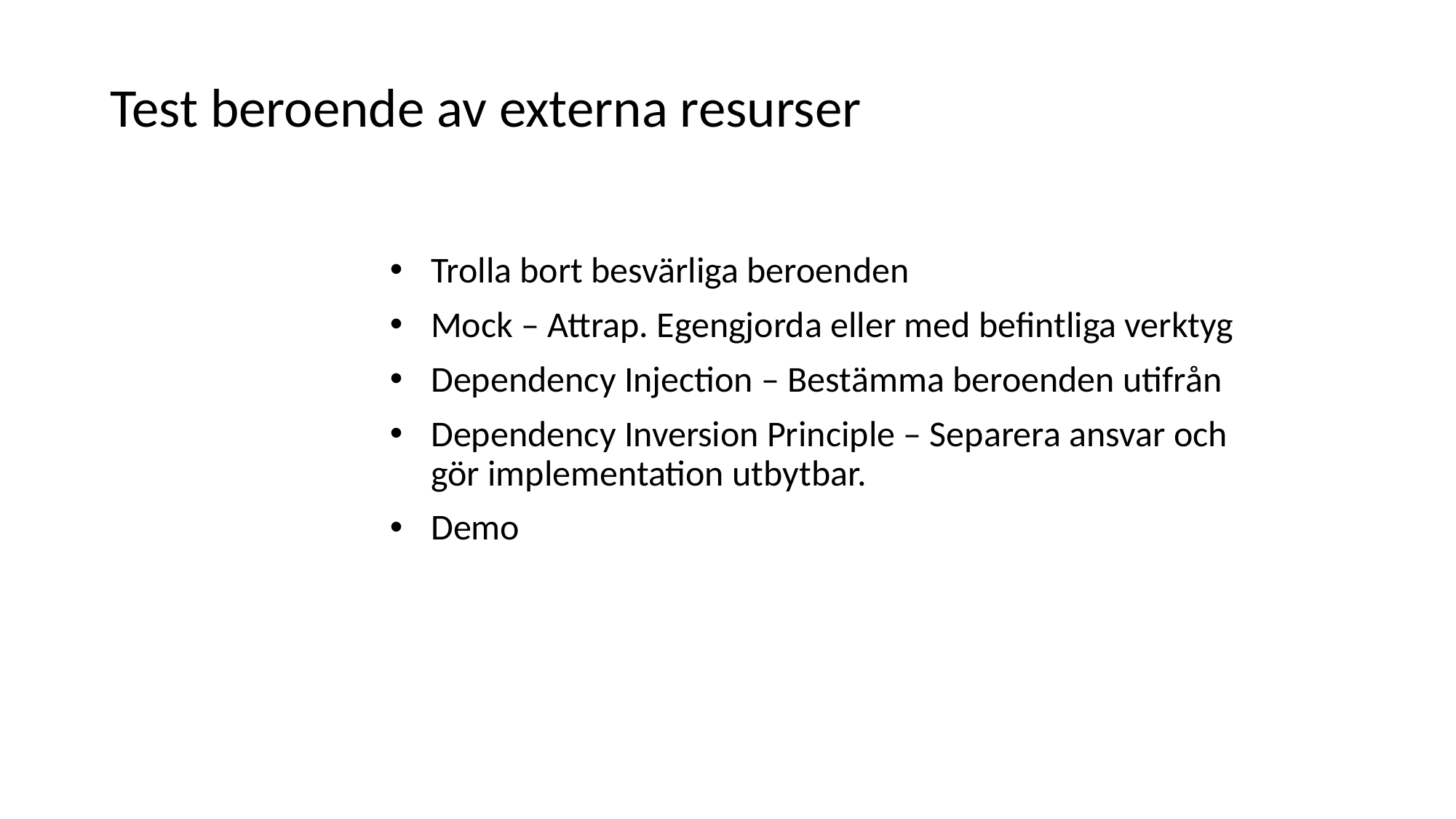

# Test beroende av externa resurser
Trolla bort besvärliga beroenden
Mock – Attrap. Egengjorda eller med befintliga verktyg
Dependency Injection – Bestämma beroenden utifrån
Dependency Inversion Principle – Separera ansvar och gör implementation utbytbar.
Demo